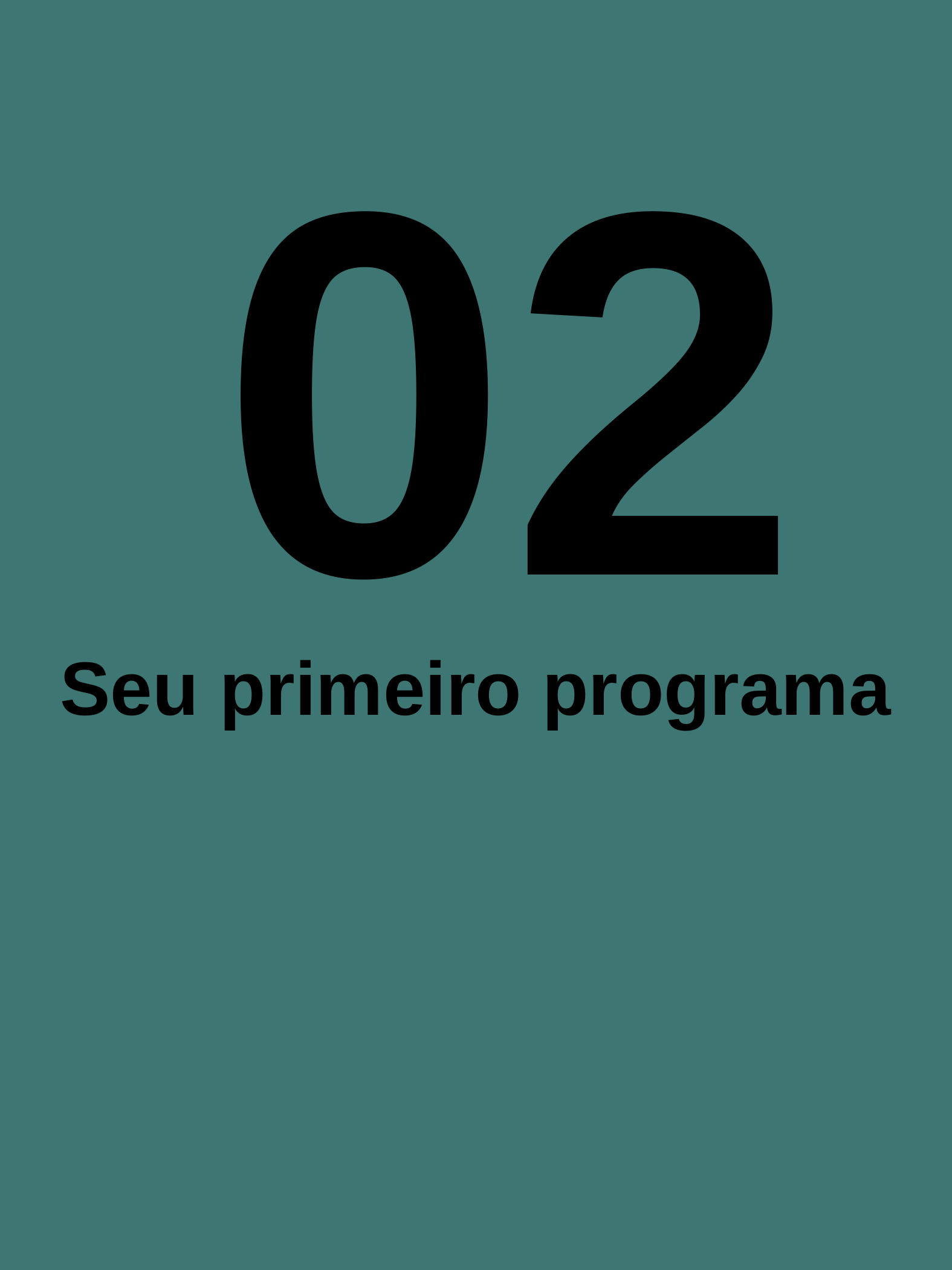

02
Seu primeiro programa
PYTHON PARA INICIANTES - MATHEUS BRIZOLA
6